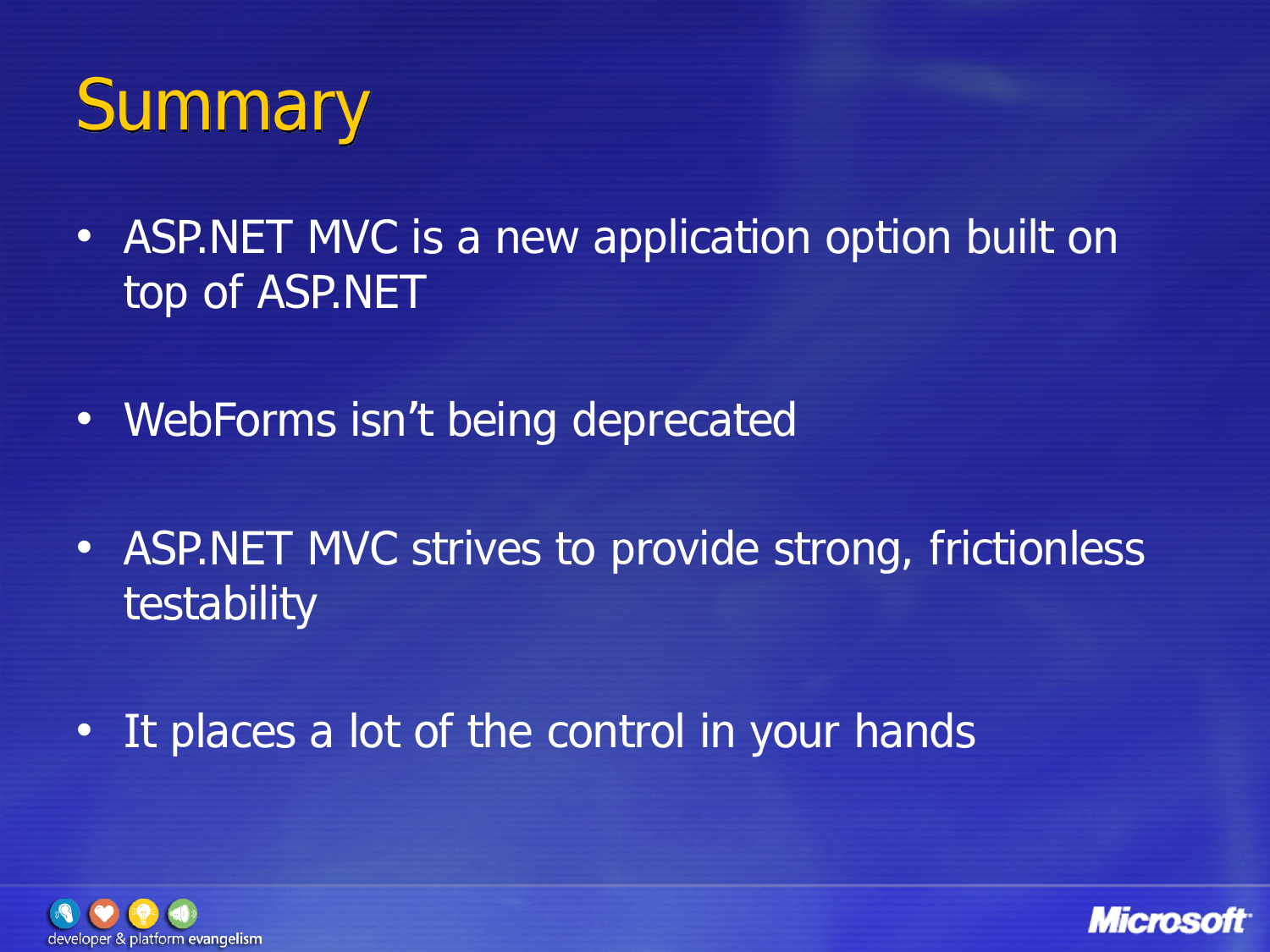

# Summary
ASP.NET MVC is a new application option built on top of ASP.NET

WebForms isn’t being deprecated

ASP.NET MVC strives to provide strong, frictionless testability

It places a lot of the control in your hands